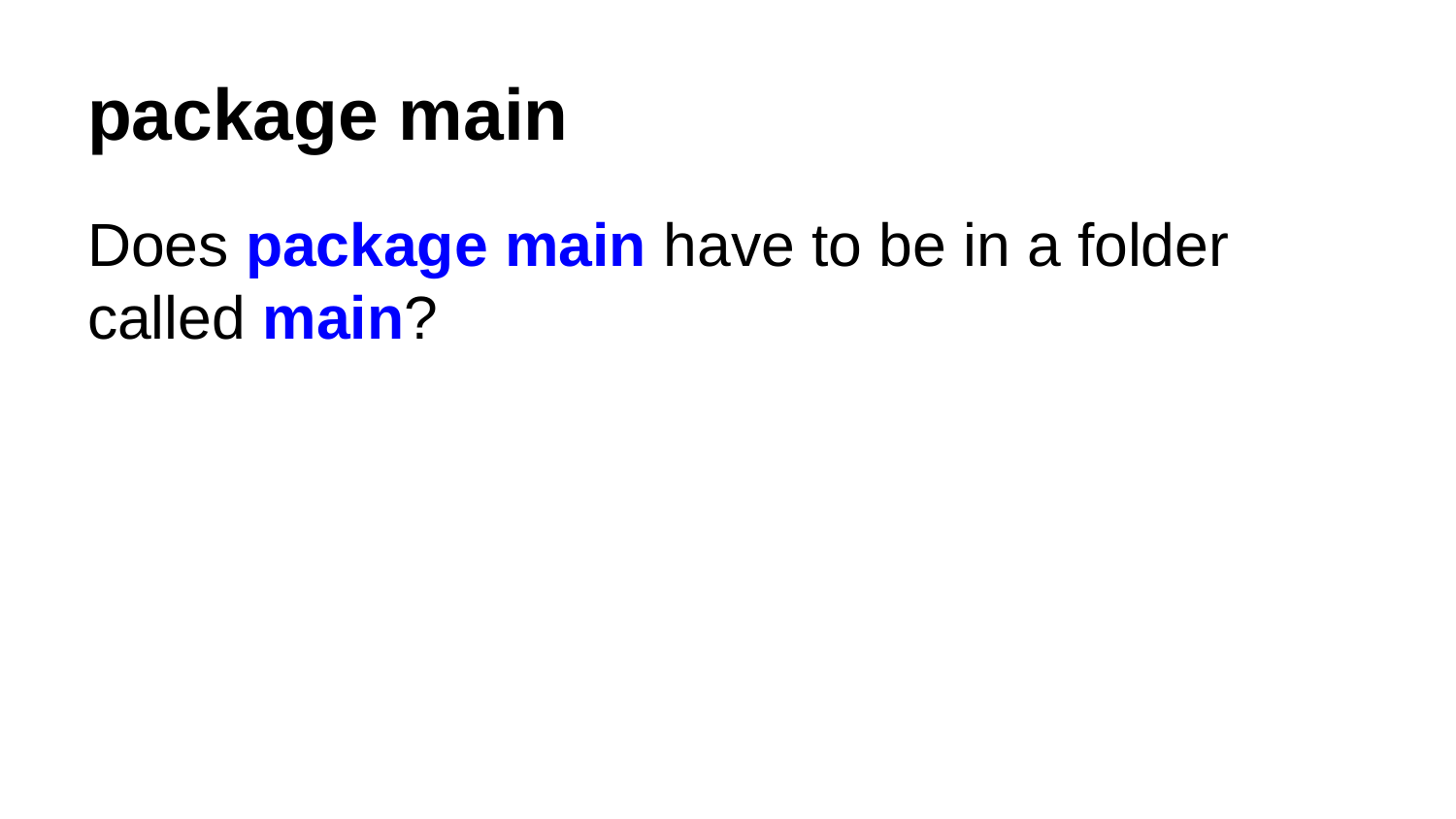

# package main
Does package main have to be in a folder called main?